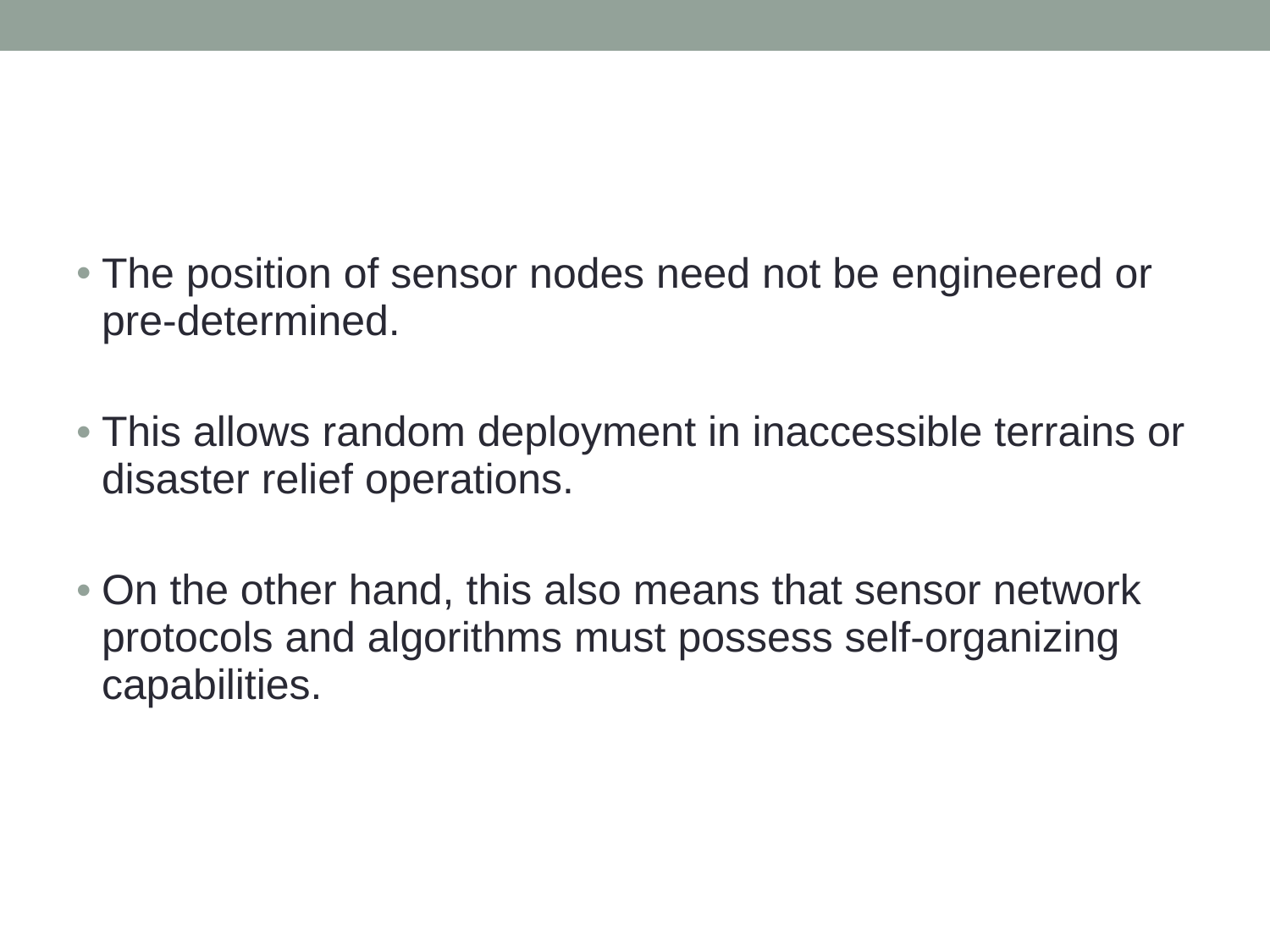

The position of sensor nodes need not be engineered or pre-determined.

This allows random deployment in inaccessible terrains or disaster relief operations.

On the other hand, this also means that sensor network protocols and algorithms must possess self-organizing capabilities.